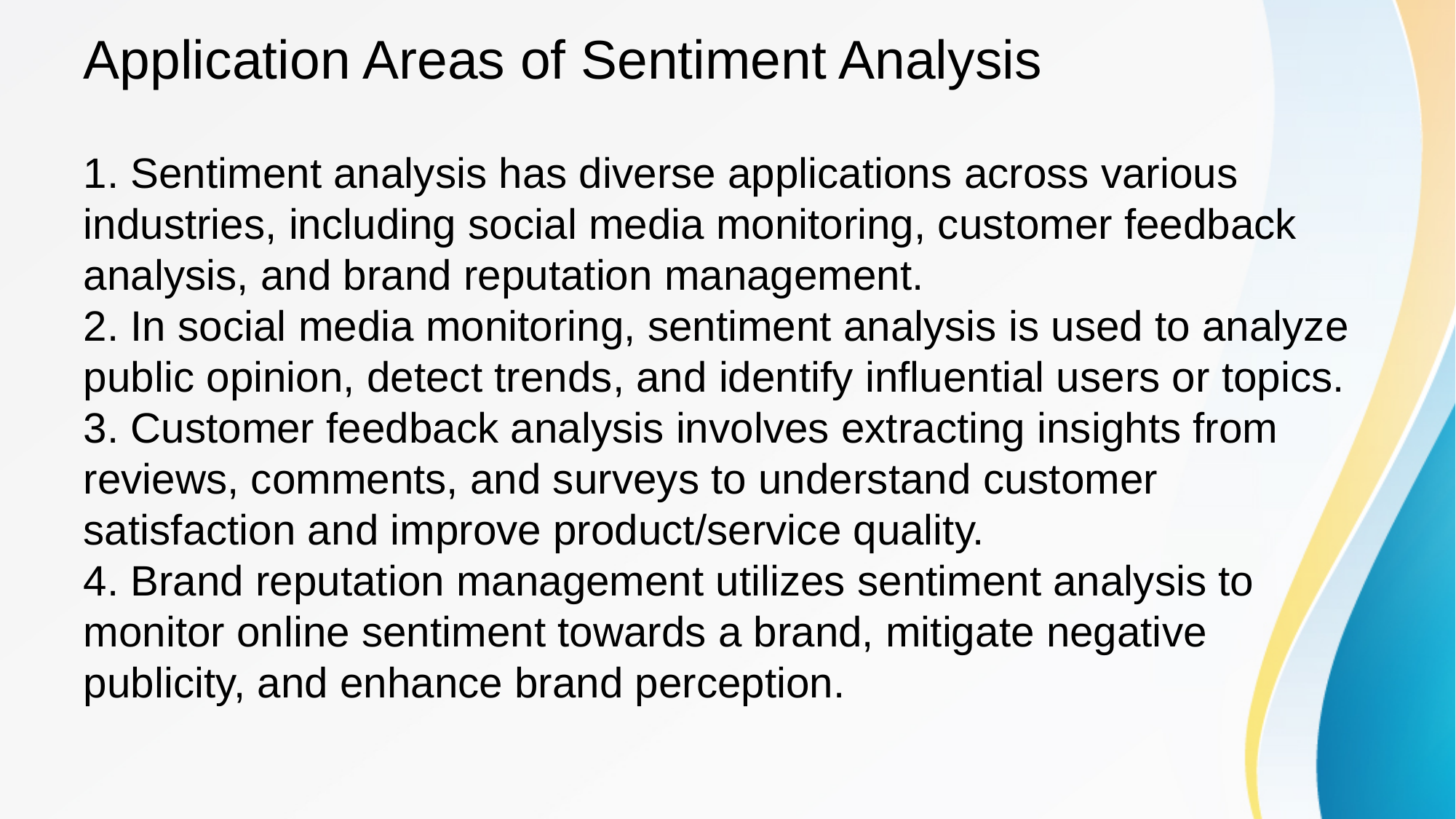

1. Sentiment analysis has diverse applications across various industries, including social media monitoring, customer feedback analysis, and brand reputation management.
2. In social media monitoring, sentiment analysis is used to analyze public opinion, detect trends, and identify influential users or topics.
3. Customer feedback analysis involves extracting insights from reviews, comments, and surveys to understand customer satisfaction and improve product/service quality.
4. Brand reputation management utilizes sentiment analysis to monitor online sentiment towards a brand, mitigate negative publicity, and enhance brand perception.
# Application Areas of Sentiment Analysis